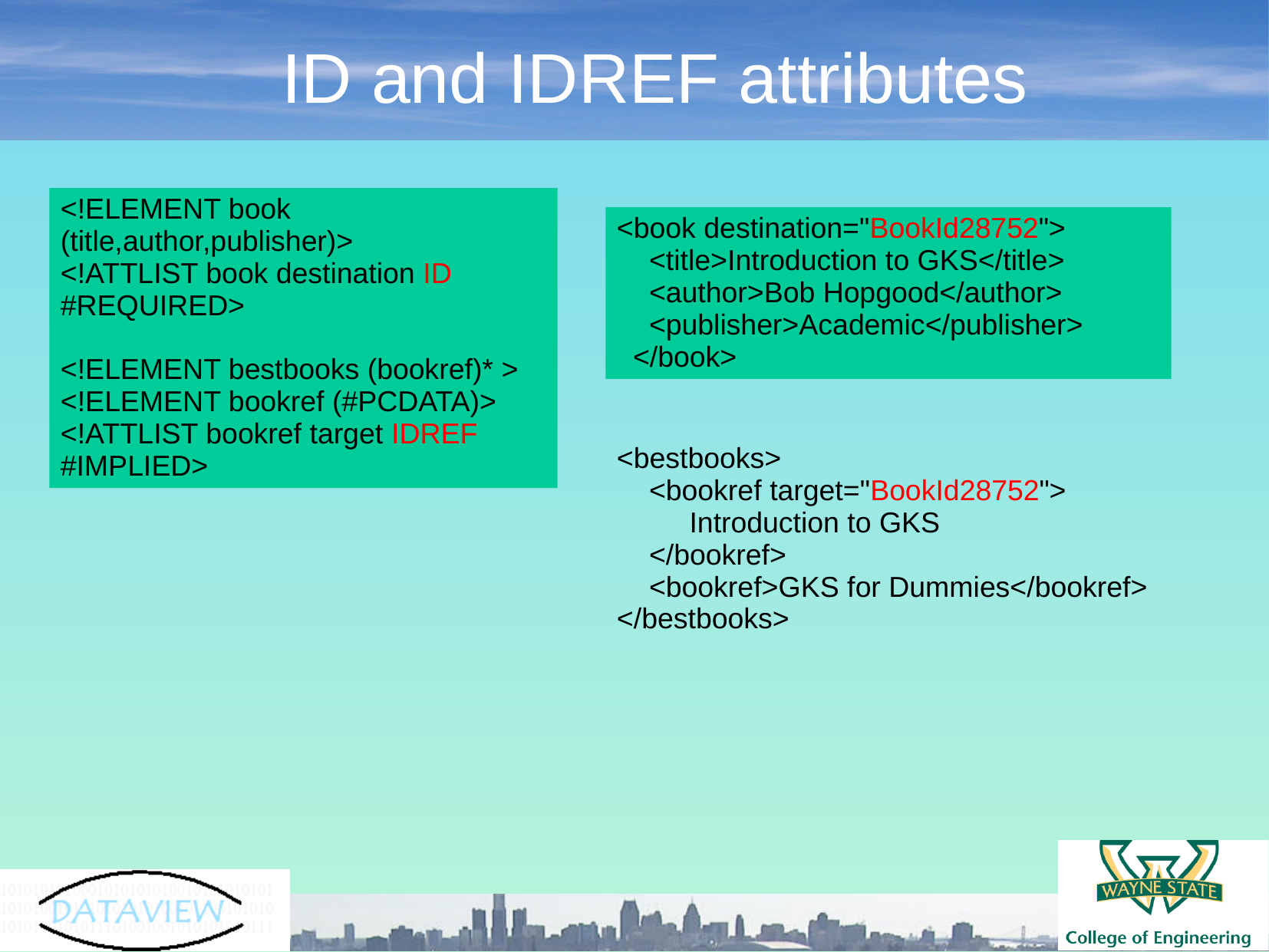

ID and IDREF attributes
<!ELEMENT book (title,author,publisher)>
<!ATTLIST book destination ID #REQUIRED>

<!ELEMENT bestbooks (bookref)* >
<!ELEMENT bookref (#PCDATA)>
<!ATTLIST bookref target IDREF #IMPLIED>
<book destination="BookId28752">
    <title>Introduction to GKS</title>
    <author>Bob Hopgood</author>
    <publisher>Academic</publisher>
  </book>
<bestbooks>
    <bookref target="BookId28752">
         Introduction to GKS
    </bookref>
    <bookref>GKS for Dummies</bookref>
</bestbooks>